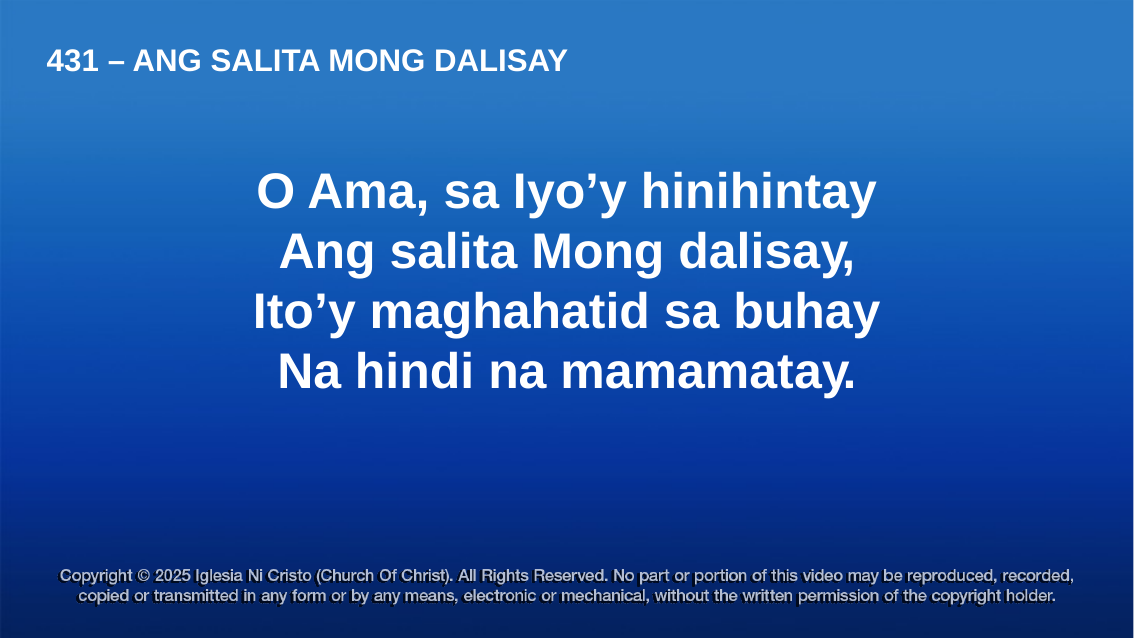

431 – ANG SALITA MONG DALISAY
O Ama, sa Iyo’y hinihintay
Ang salita Mong dalisay,
Ito’y maghahatid sa buhay
Na hindi na mamamatay.